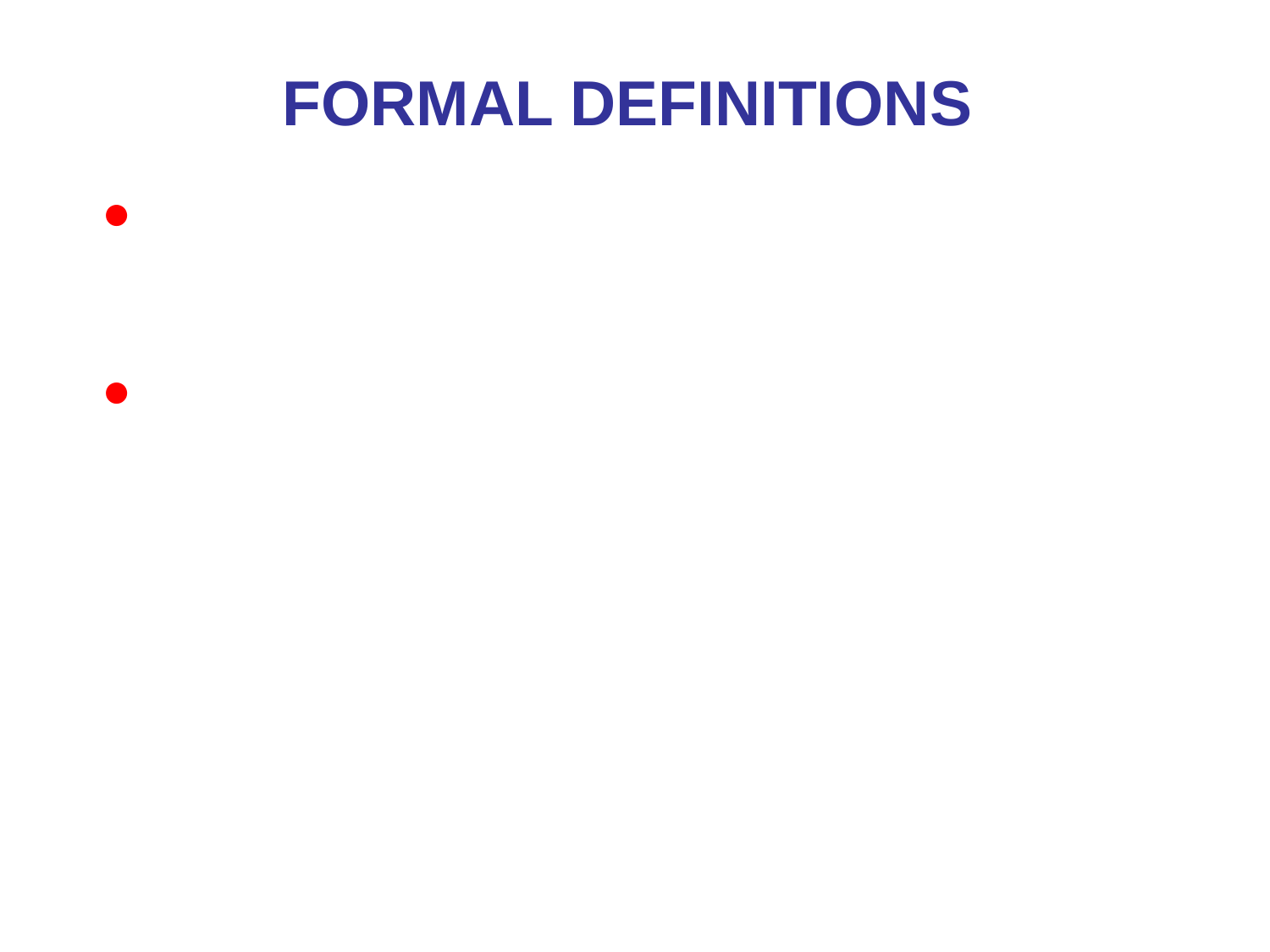

# FORMAL DEFINITIONS
A domain has a logical definition: e.g.,
“USA_phone_numbers” are the set of 10 digit phone numbers valid in the U.S.
A domain may have a data-type or a format defined for it. The USA_phone_numbers may have a format: (ddd)-ddd-dddd where each d is a decimal digit. E.g., Dates have various formats such as monthname, date, year or yyyy-mm-dd, or dd mm,yyyy etc.
*